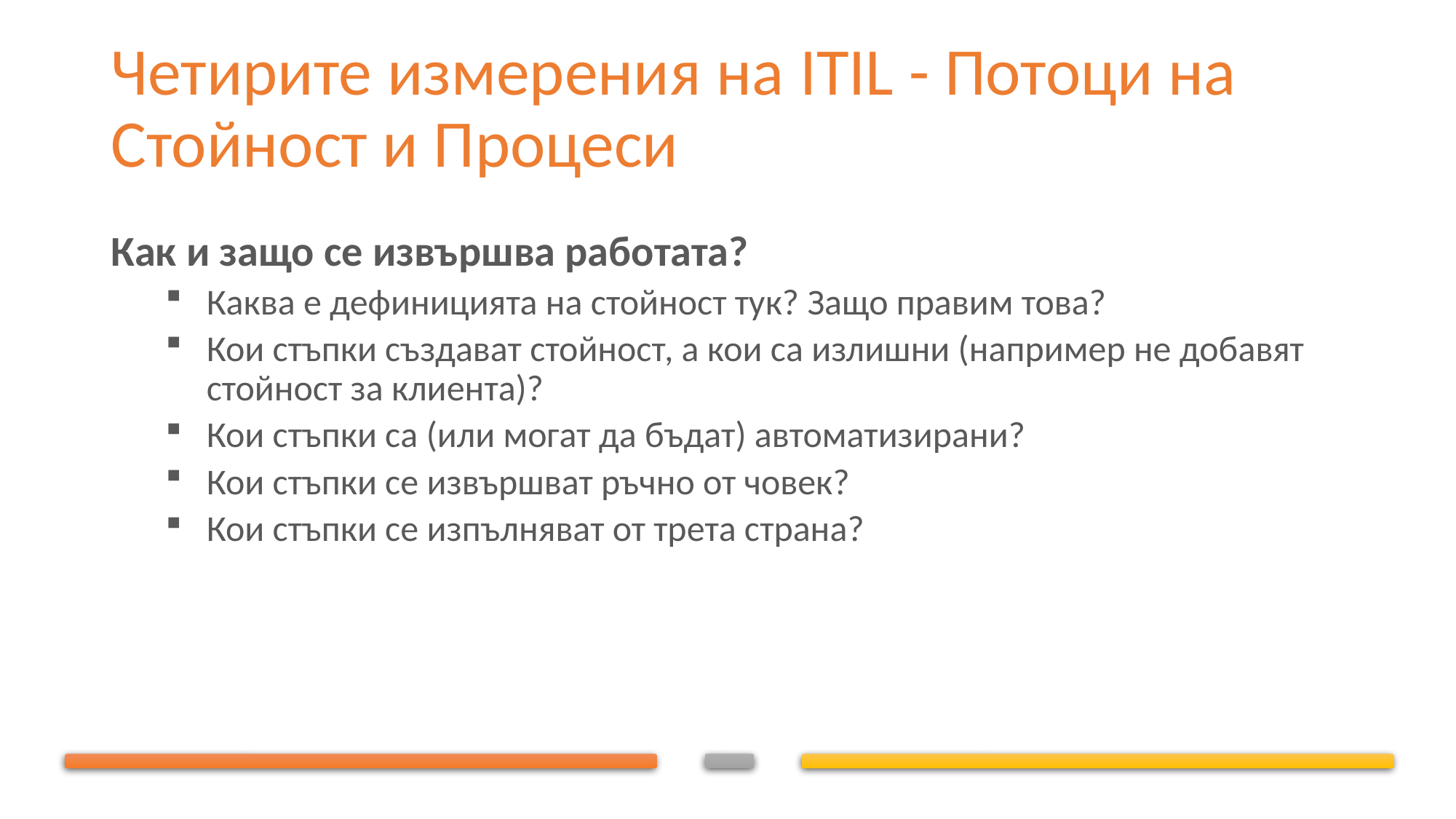

# Четирите измерения на ITIL - Потоци на Стойност и Процеси
Как и защо се извършва работата?
Каква е дефиницията на стойност тук? Защо правим това?
Кои стъпки създават стойност, а кои са излишни (например не добавят стойност за клиента)?
Кои стъпки са (или могат да бъдат) автоматизирани?
Кои стъпки се извършват ръчно от човек?
Кои стъпки се изпълняват от трета страна?